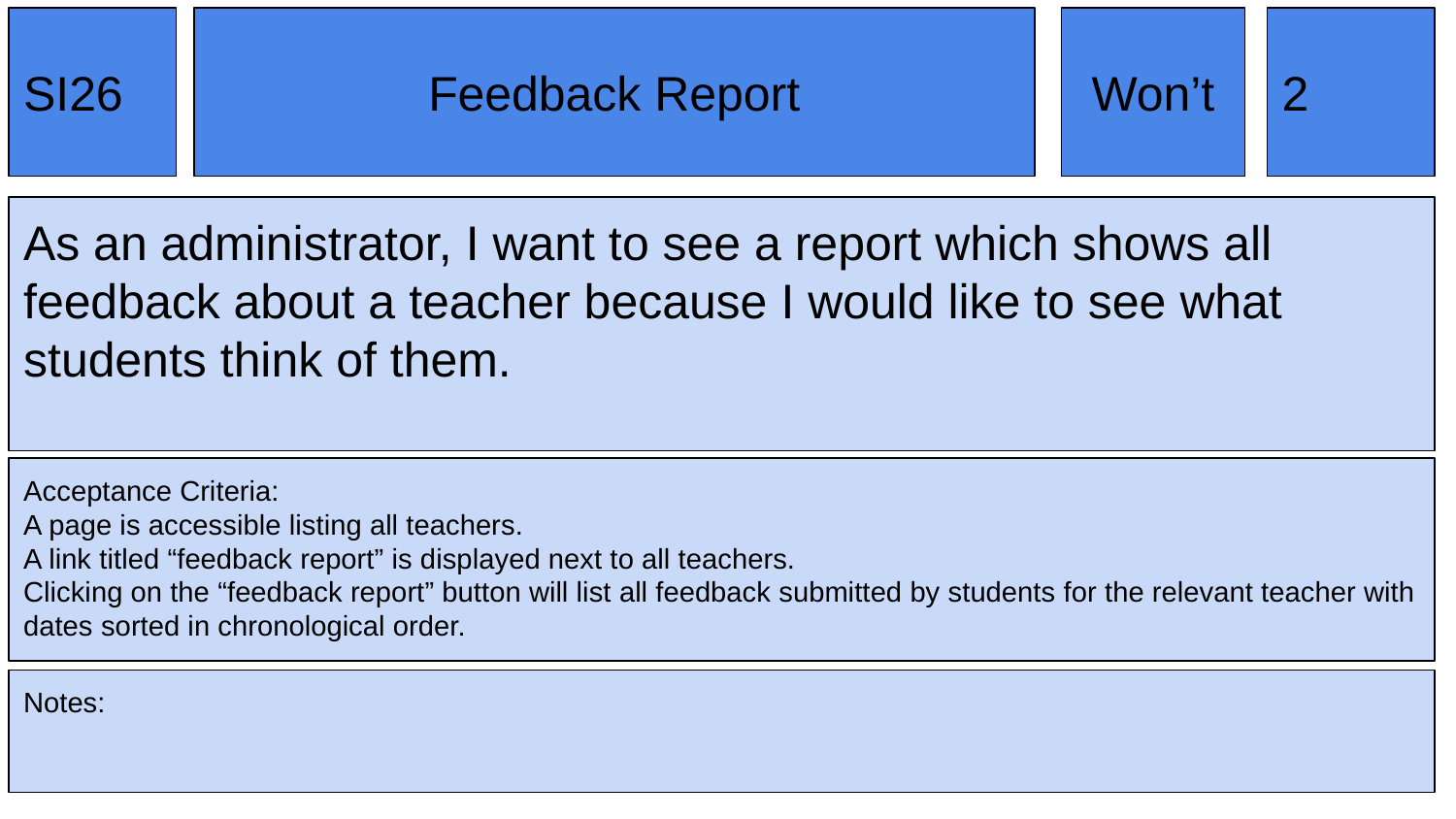

SI26
Feedback Report
Won’t
2
As an administrator, I want to see a report which shows all feedback about a teacher because I would like to see what students think of them.
Acceptance Criteria:
A page is accessible listing all teachers.
A link titled “feedback report” is displayed next to all teachers.
Clicking on the “feedback report” button will list all feedback submitted by students for the relevant teacher with dates sorted in chronological order.

Notes: